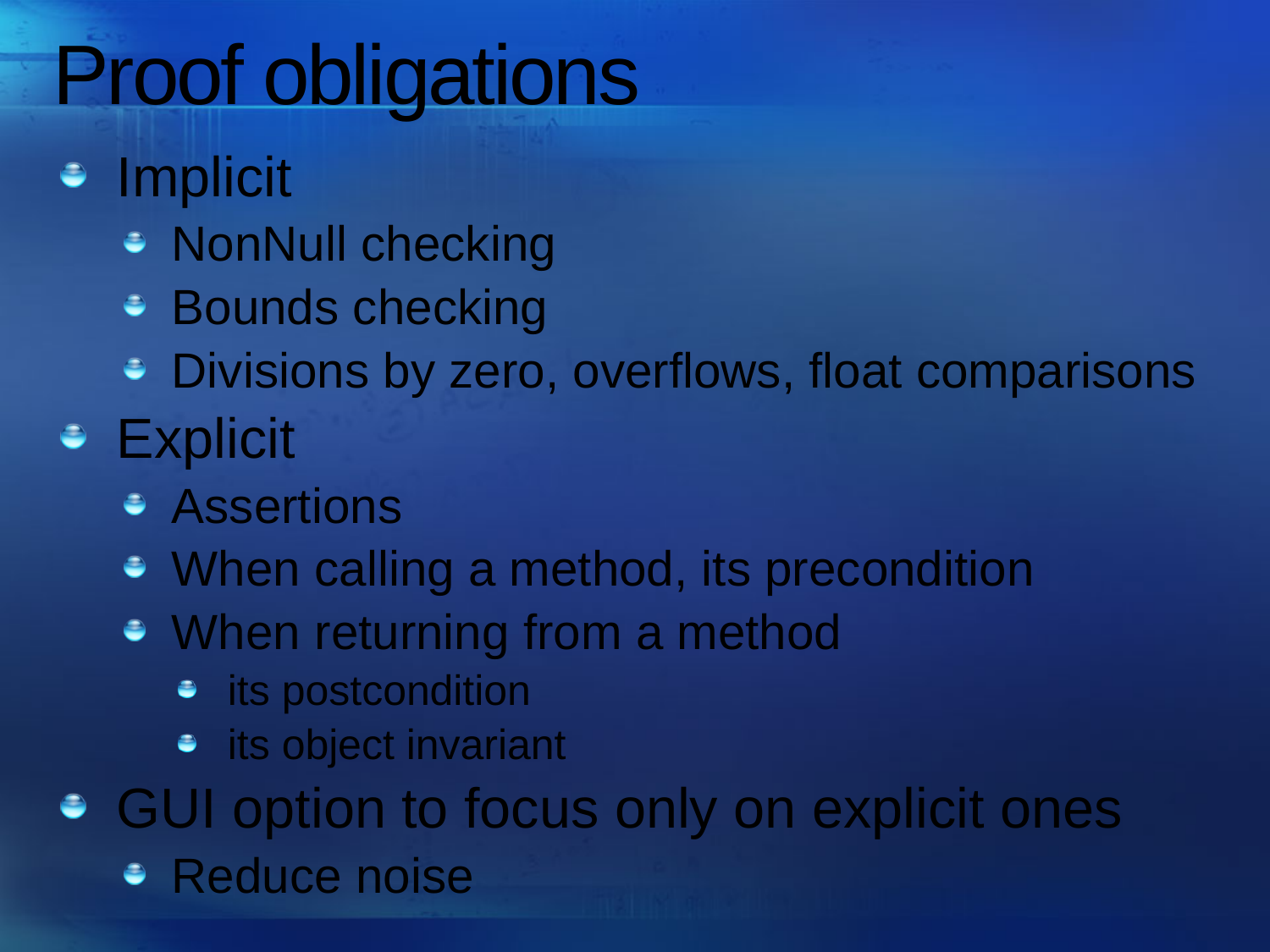

# Proof obligations
Implicit
NonNull checking
Bounds checking
Divisions by zero, overflows, float comparisons
Explicit
Assertions
When calling a method, its precondition
When returning from a method
its postcondition
its object invariant
GUI option to focus only on explicit ones
Reduce noise